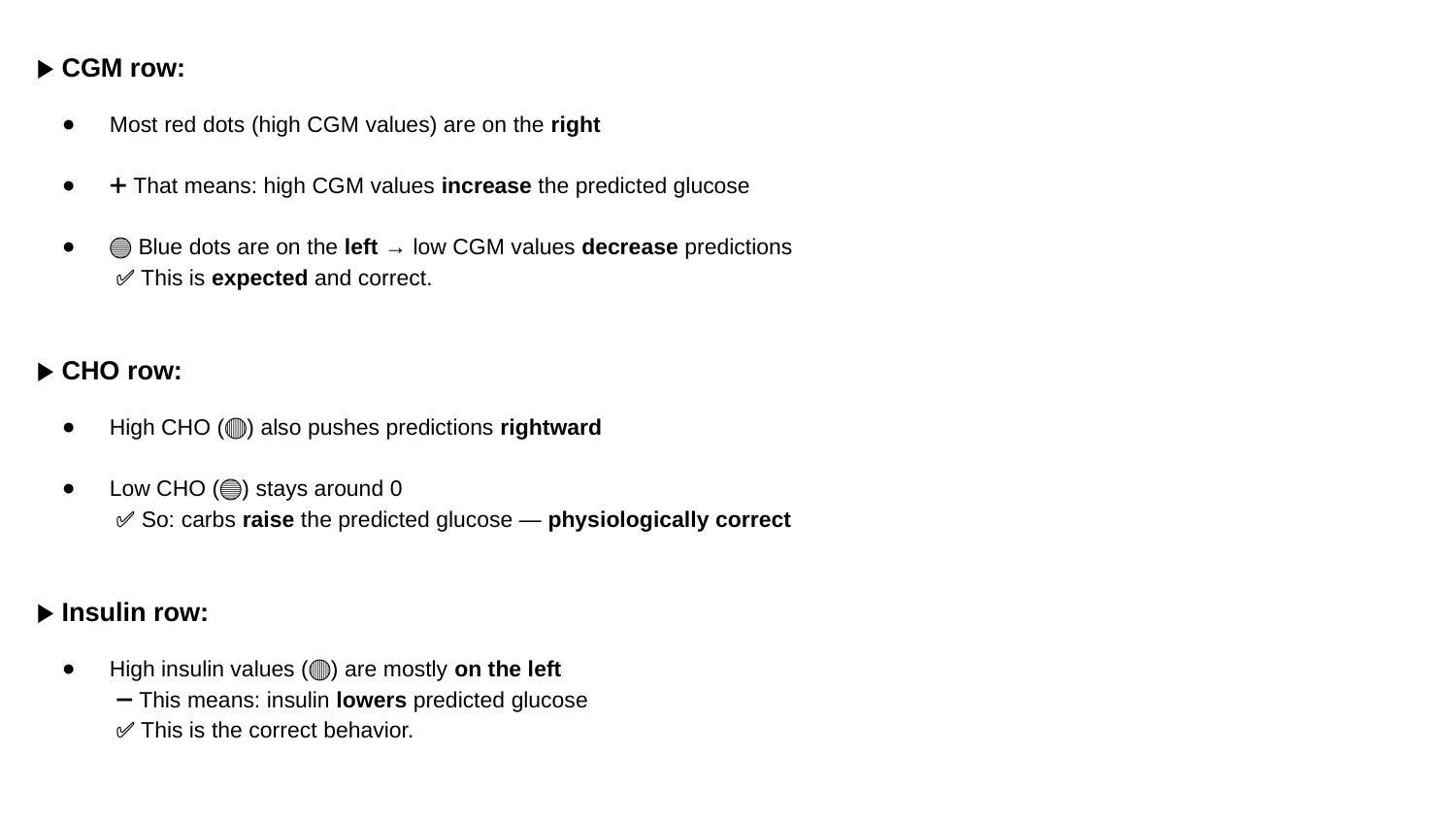

▶ CGM row:
Most red dots (high CGM values) are on the right
➕ That means: high CGM values increase the predicted glucose
🔵 Blue dots are on the left → low CGM values decrease predictions
 ✅ This is expected and correct.
▶ CHO row:
High CHO (🔴) also pushes predictions rightward
Low CHO (🔵) stays around 0
 ✅ So: carbs raise the predicted glucose — physiologically correct
▶ Insulin row:
High insulin values (🔴) are mostly on the left
 ➖ This means: insulin lowers predicted glucose
 ✅ This is the correct behavior.